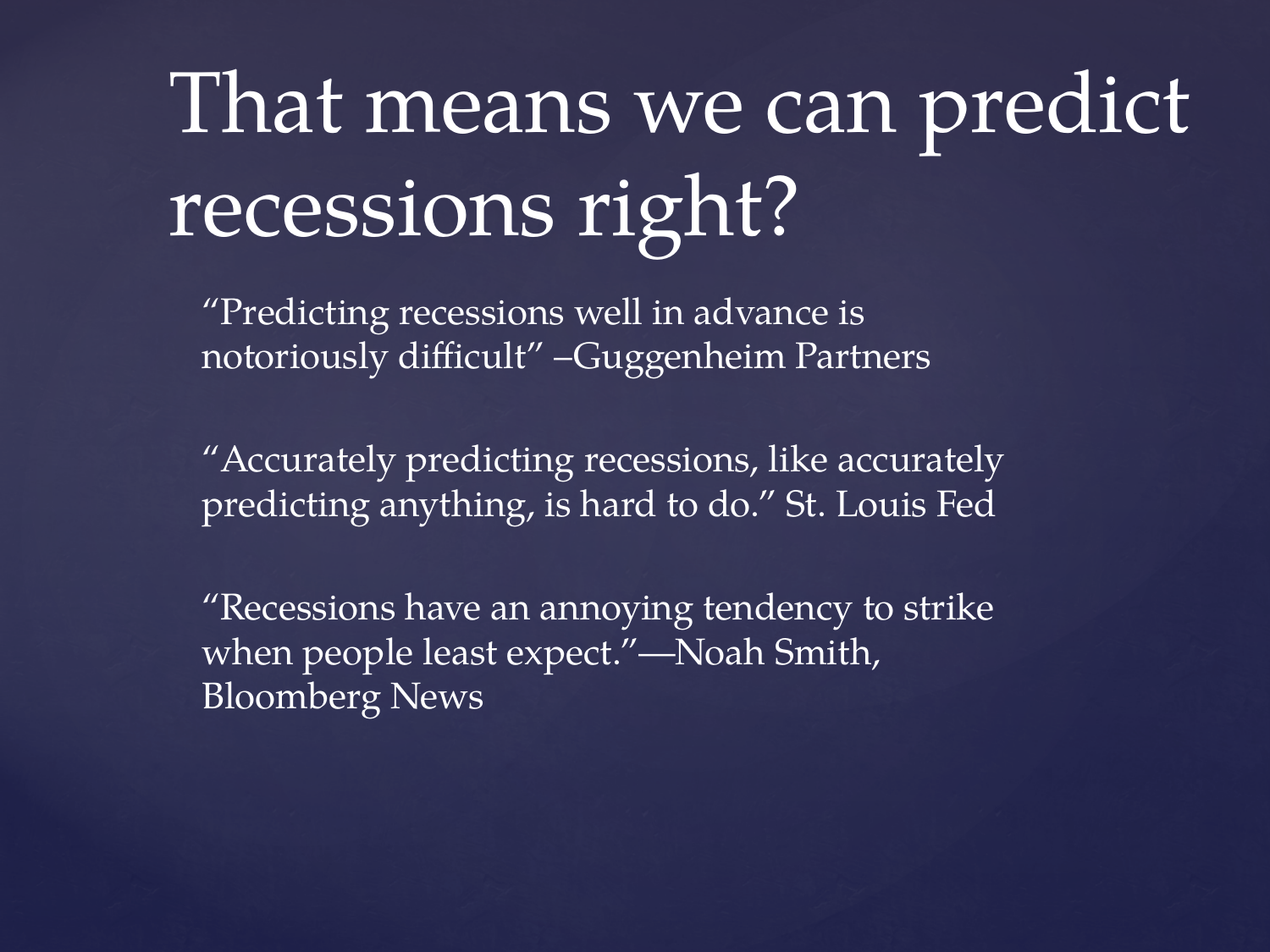

# That means we can predict recessions right?
“Predicting recessions well in advance is notoriously difficult” –Guggenheim Partners

“Accurately predicting recessions, like accurately predicting anything, is hard to do.” St. Louis Fed

“Recessions have an annoying tendency to strike when people least expect.”—Noah Smith, Bloomberg News